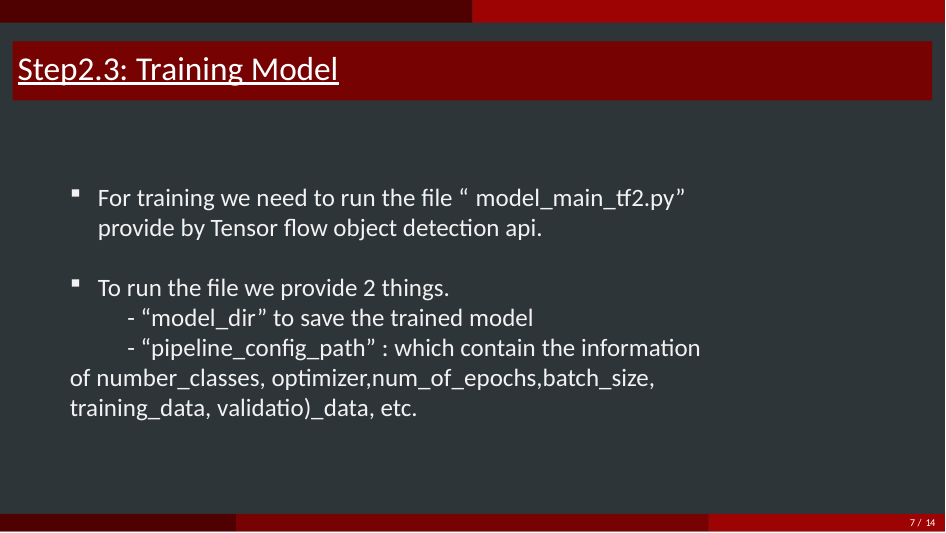

Step2.3: Training Model

For training we need to run the file “ model_main_tf2.py” provide by Tensor flow object detection api.

To run the file we provide 2 things.
          - “model_dir” to save the trained model
          - “pipeline_config_path” : which contain the information of number_classes, optimizer,num_of_epochs,batch_size, training_data, validatio)_data, etc.
	7 / 14